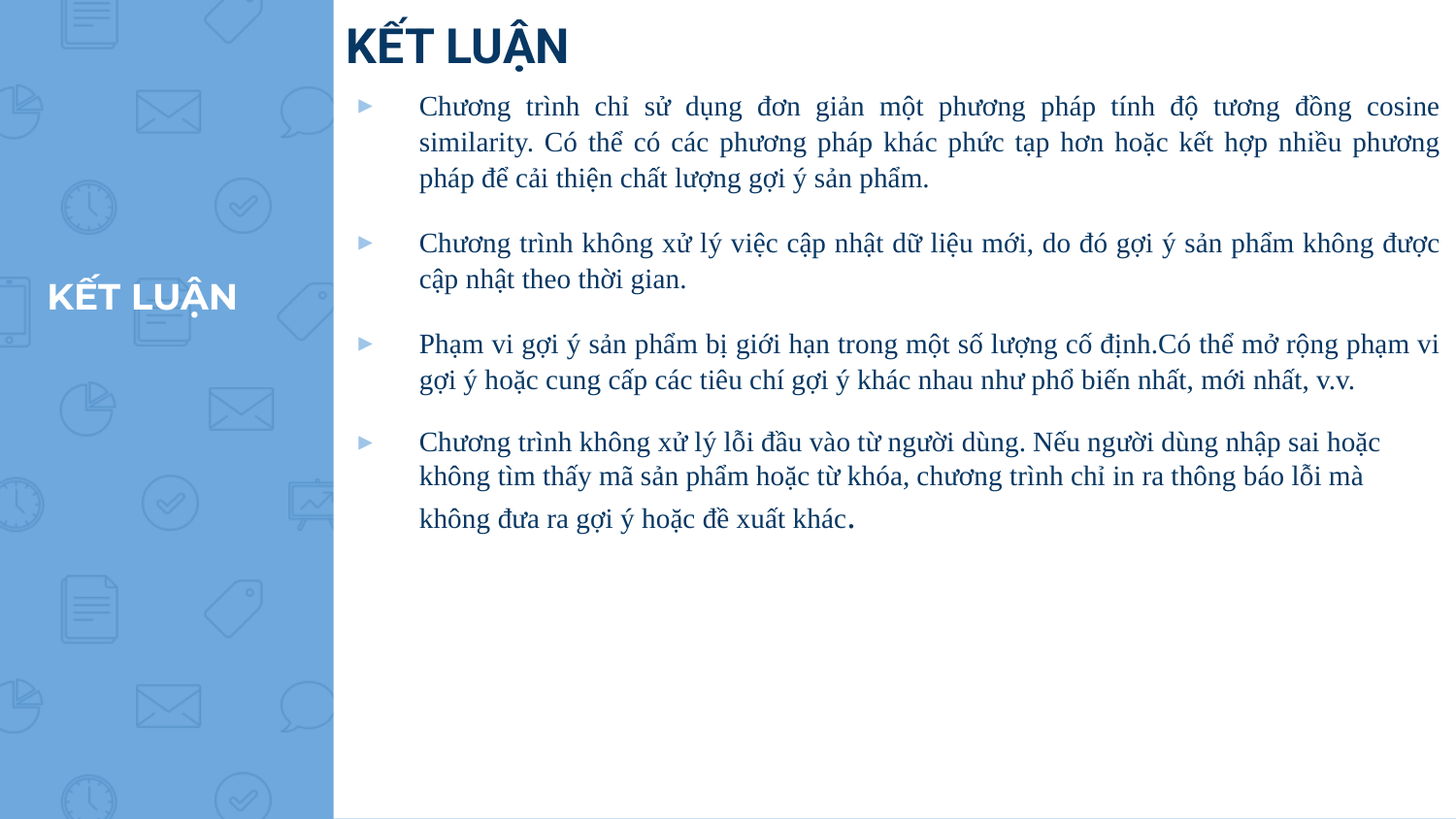

KẾT LUẬN
Chương trình chỉ sử dụng đơn giản một phương pháp tính độ tương đồng cosine similarity. Có thể có các phương pháp khác phức tạp hơn hoặc kết hợp nhiều phương pháp để cải thiện chất lượng gợi ý sản phẩm.
Chương trình không xử lý việc cập nhật dữ liệu mới, do đó gợi ý sản phẩm không được cập nhật theo thời gian.
Phạm vi gợi ý sản phẩm bị giới hạn trong một số lượng cố định.Có thể mở rộng phạm vi gợi ý hoặc cung cấp các tiêu chí gợi ý khác nhau như phổ biến nhất, mới nhất, v.v.
Chương trình không xử lý lỗi đầu vào từ người dùng. Nếu người dùng nhập sai hoặc không tìm thấy mã sản phẩm hoặc từ khóa, chương trình chỉ in ra thông báo lỗi mà không đưa ra gợi ý hoặc đề xuất khác.
# KẾT LUẬN